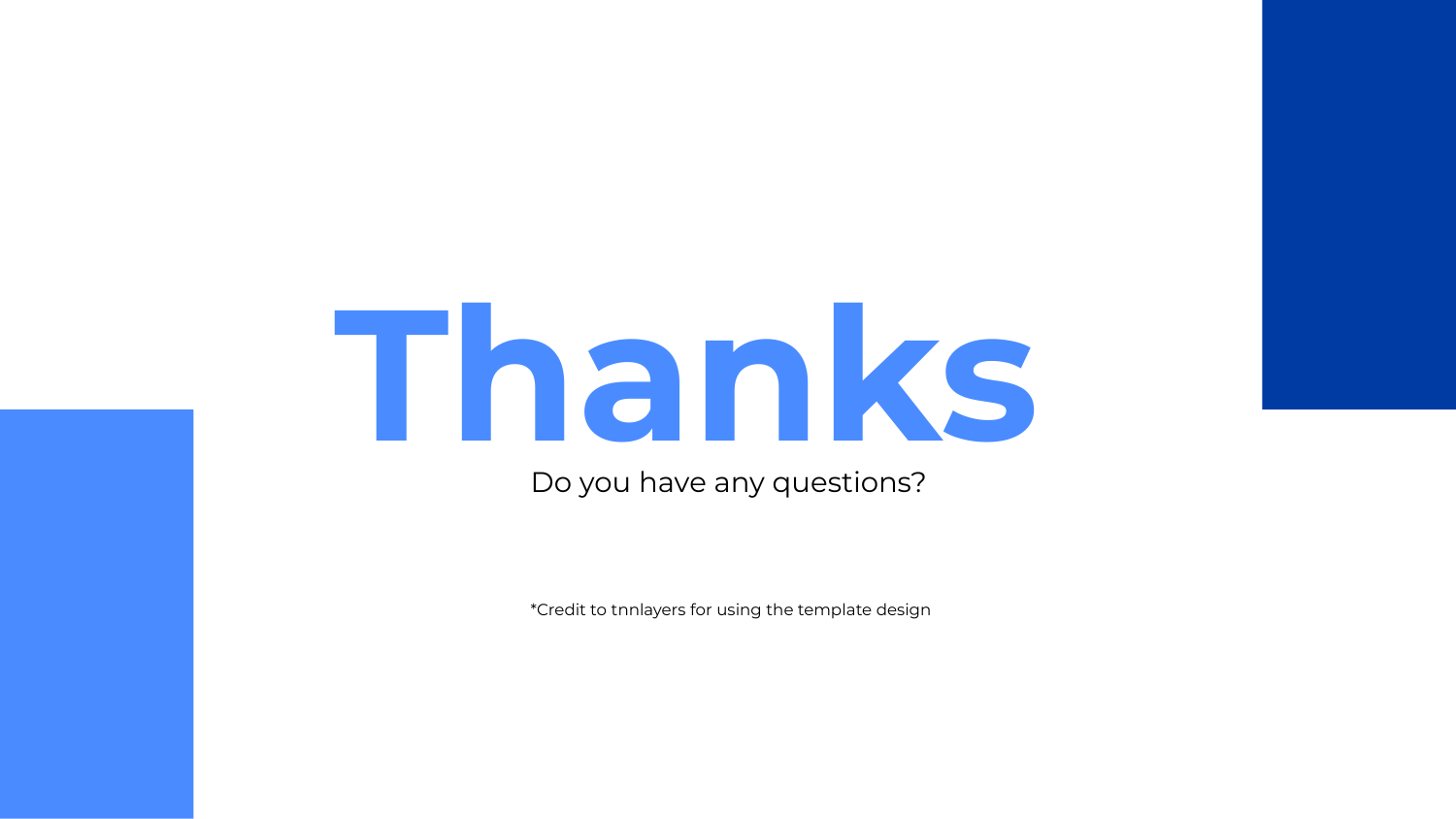

# Thanks
Do you have any questions?

*Credit to tnnlayers for using the template design